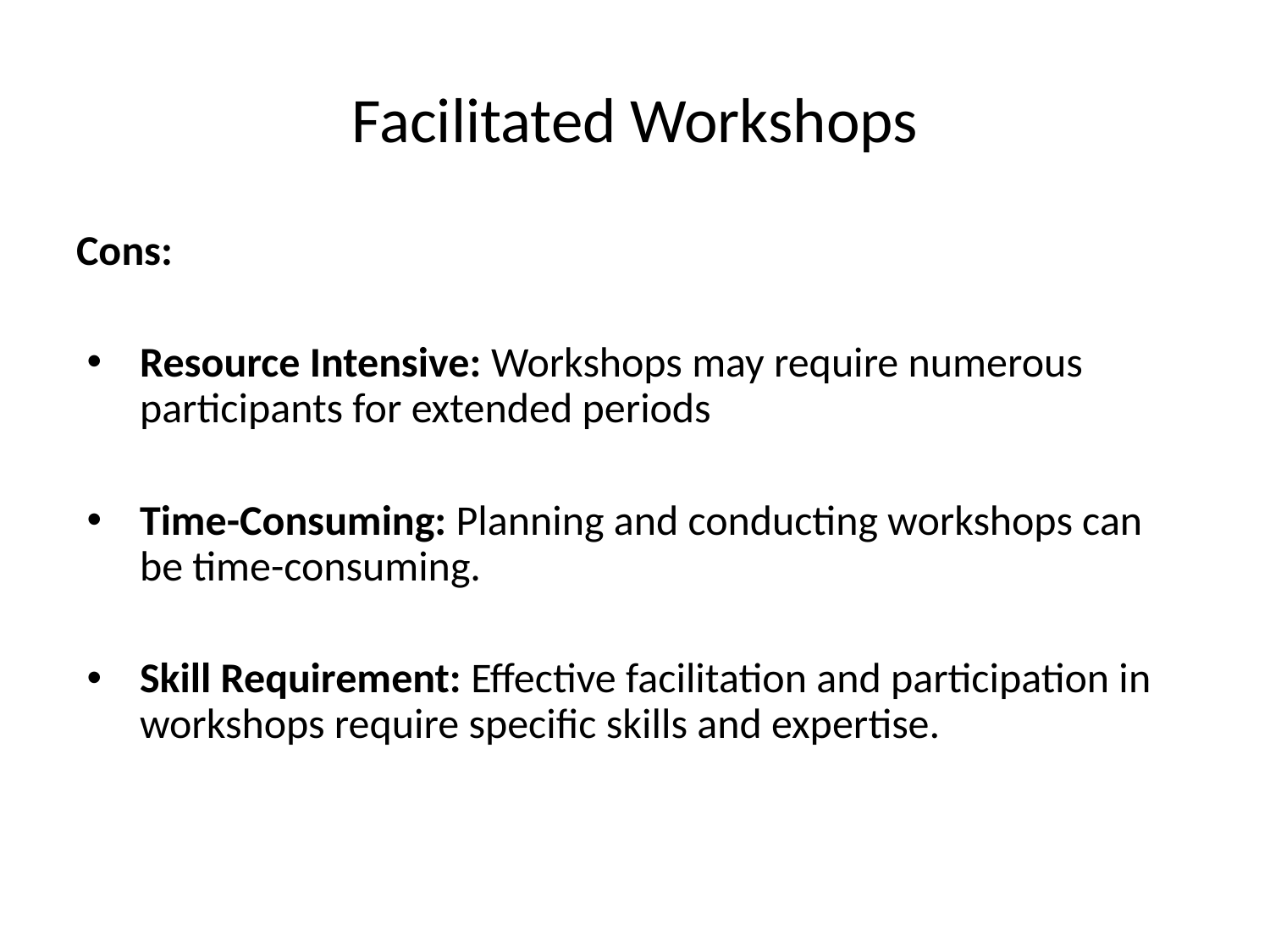

# Facilitated Workshops
Cons:

Resource Intensive: Workshops may require numerous participants for extended periods

Time-Consuming: Planning and conducting workshops can be time-consuming.

Skill Requirement: Effective facilitation and participation in workshops require specific skills and expertise.